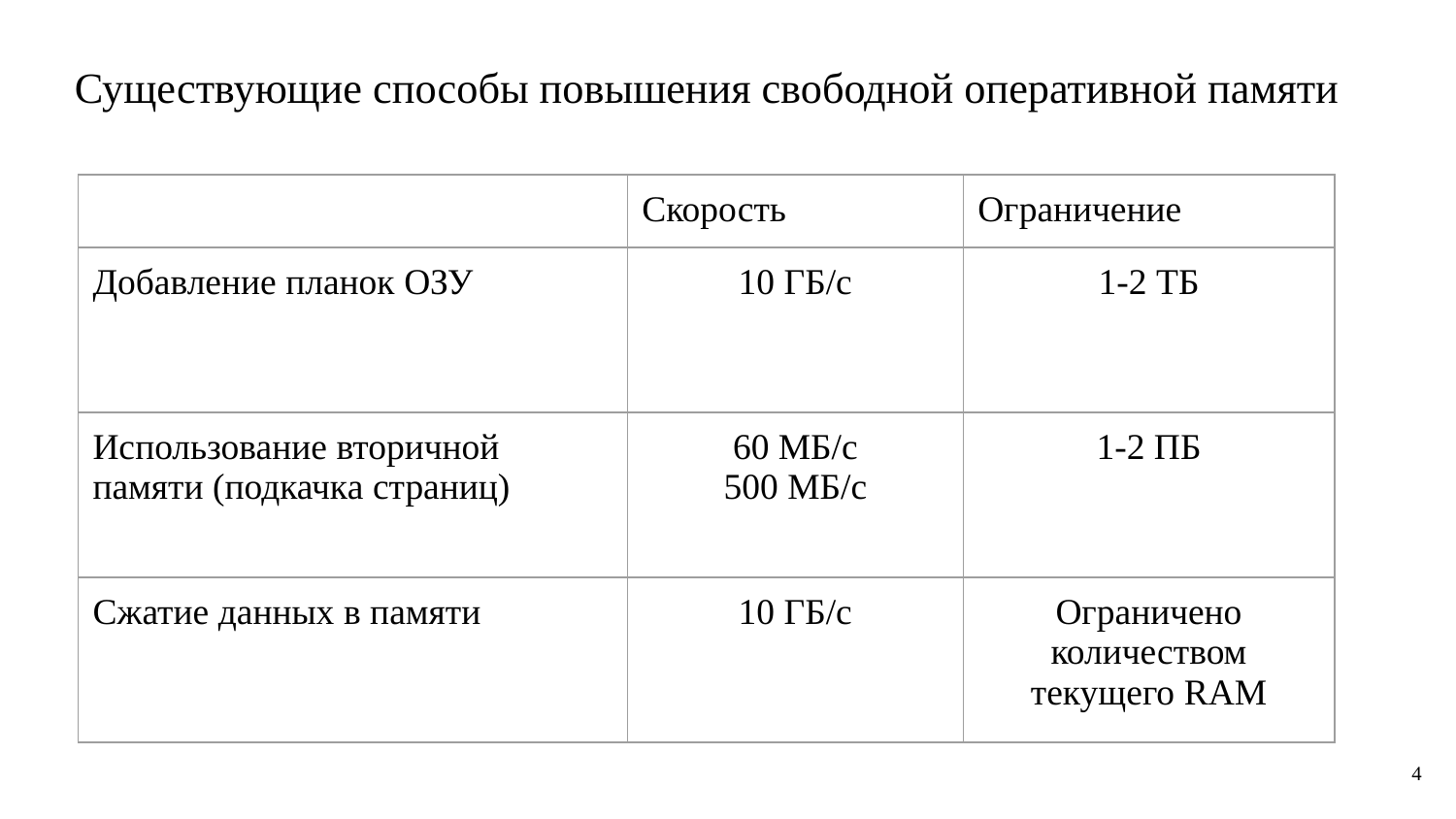

# Существующие способы повышения свободной оперативной памяти
|  | Скорость | Ограничение |
| --- | --- | --- |
| Добавление планок ОЗУ | 10 ГБ/с | 1-2 ТБ |
| Использование вторичной памяти (подкачка страниц) | 60 МБ/с 500 МБ/с | 1-2 ПБ |
| Сжатие данных в памяти | 10 ГБ/с | Ограничено количеством текущего RAM |
4